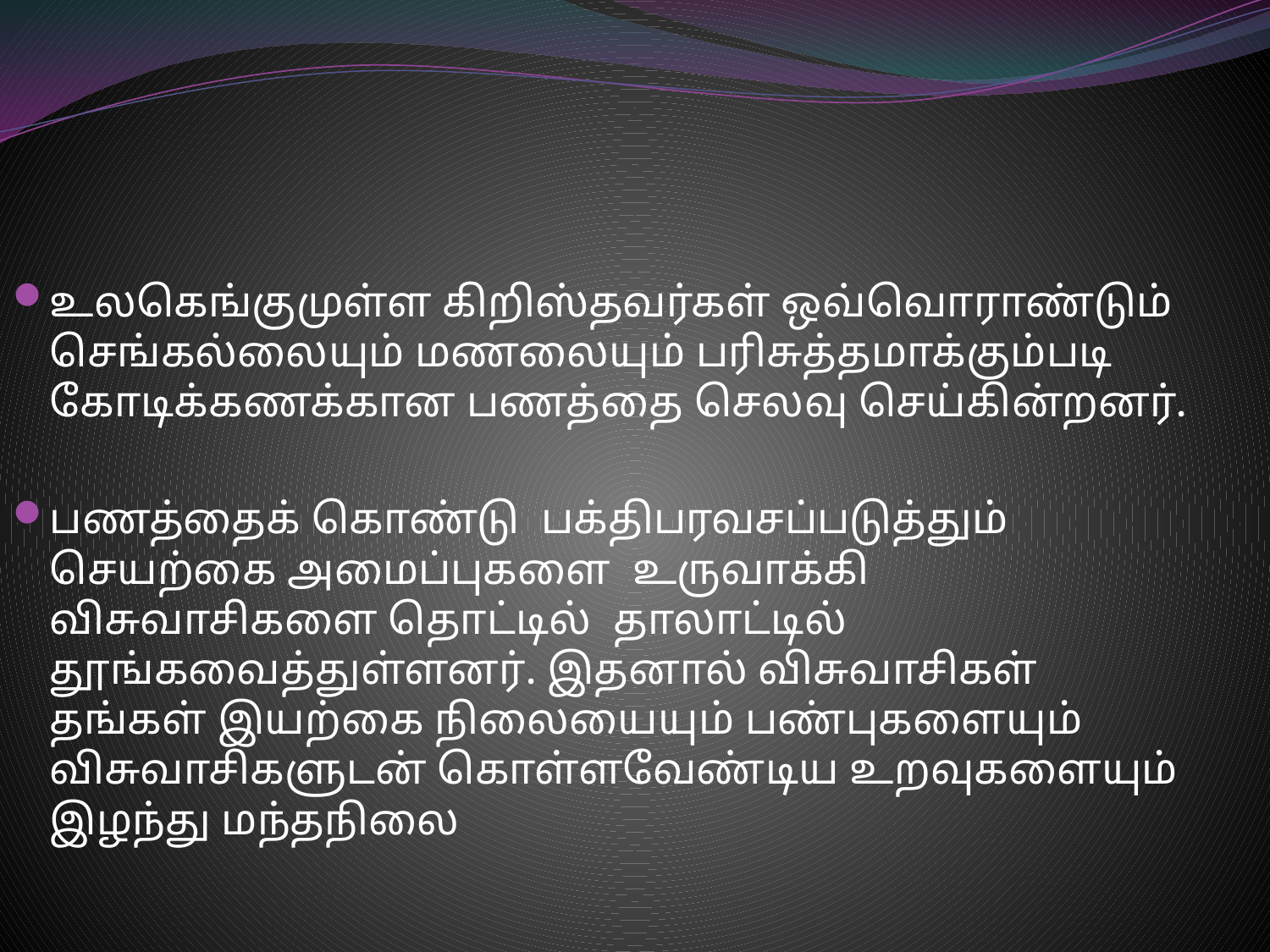

#
உலகெங்குமுள்ள கிறிஸ்தவர்கள் ஒவ்வொராண்டும் செங்கல்லையும் மணலையும் பரிசுத்தமாக்கும்படி கோடிக்கணக்கான பணத்தை செலவு செய்கின்றனர்.

பணத்தைக் கொண்டு  பக்திபரவசப்படுத்தும் செயற்கை அமைப்புகளை  உருவாக்கி விசுவாசிகளை தொட்டில்  தாலாட்டில் தூங்கவைத்துள்ளனர். இதனால் விசுவாசிகள்  தங்கள் இயற்கை நிலையையும் பண்புகளையும் விசுவாசிகளுடன் கொள்ளவேண்டிய உறவுகளையும்  இழந்து மந்தநிலை